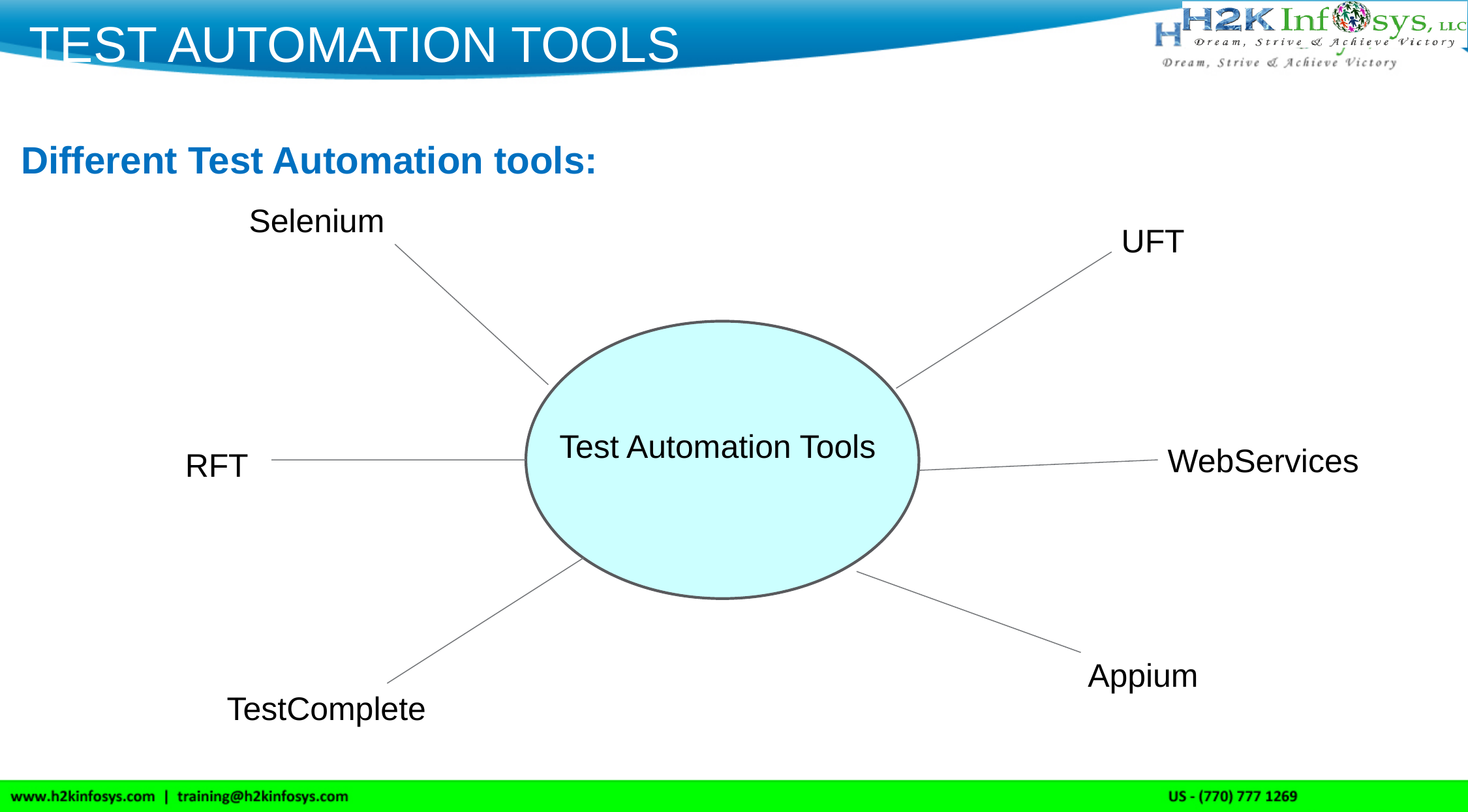

# Test Automation tools
Different Test Automation tools:
Selenium
UFT

Test Automation Tools
WebServices
RFT
Appium
TestComplete